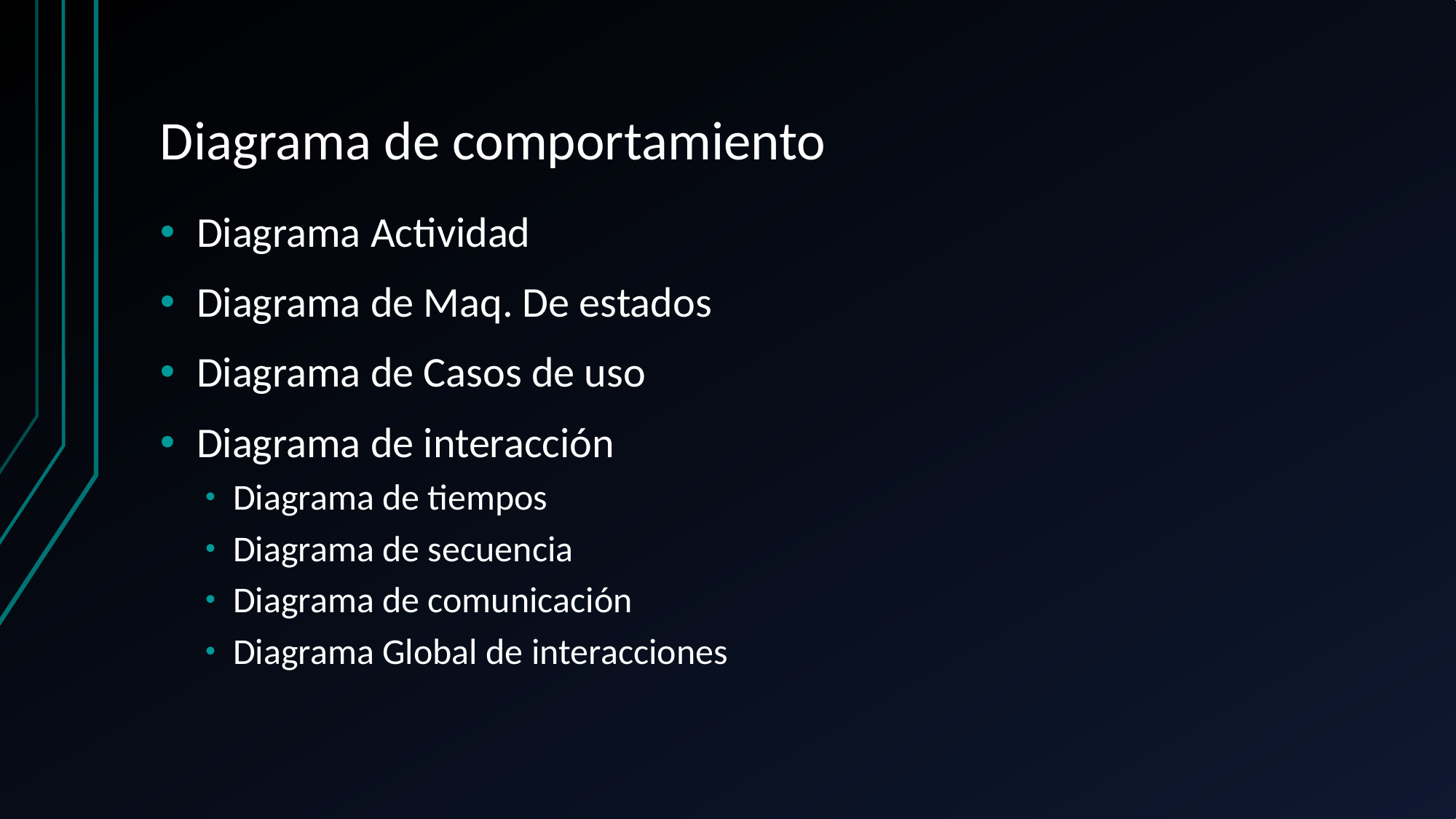

# Diagrama de comportamiento
Diagrama Actividad
Diagrama de Maq. De estados
Diagrama de Casos de uso
Diagrama de interacción
Diagrama de tiempos
Diagrama de secuencia
Diagrama de comunicación
Diagrama Global de interacciones